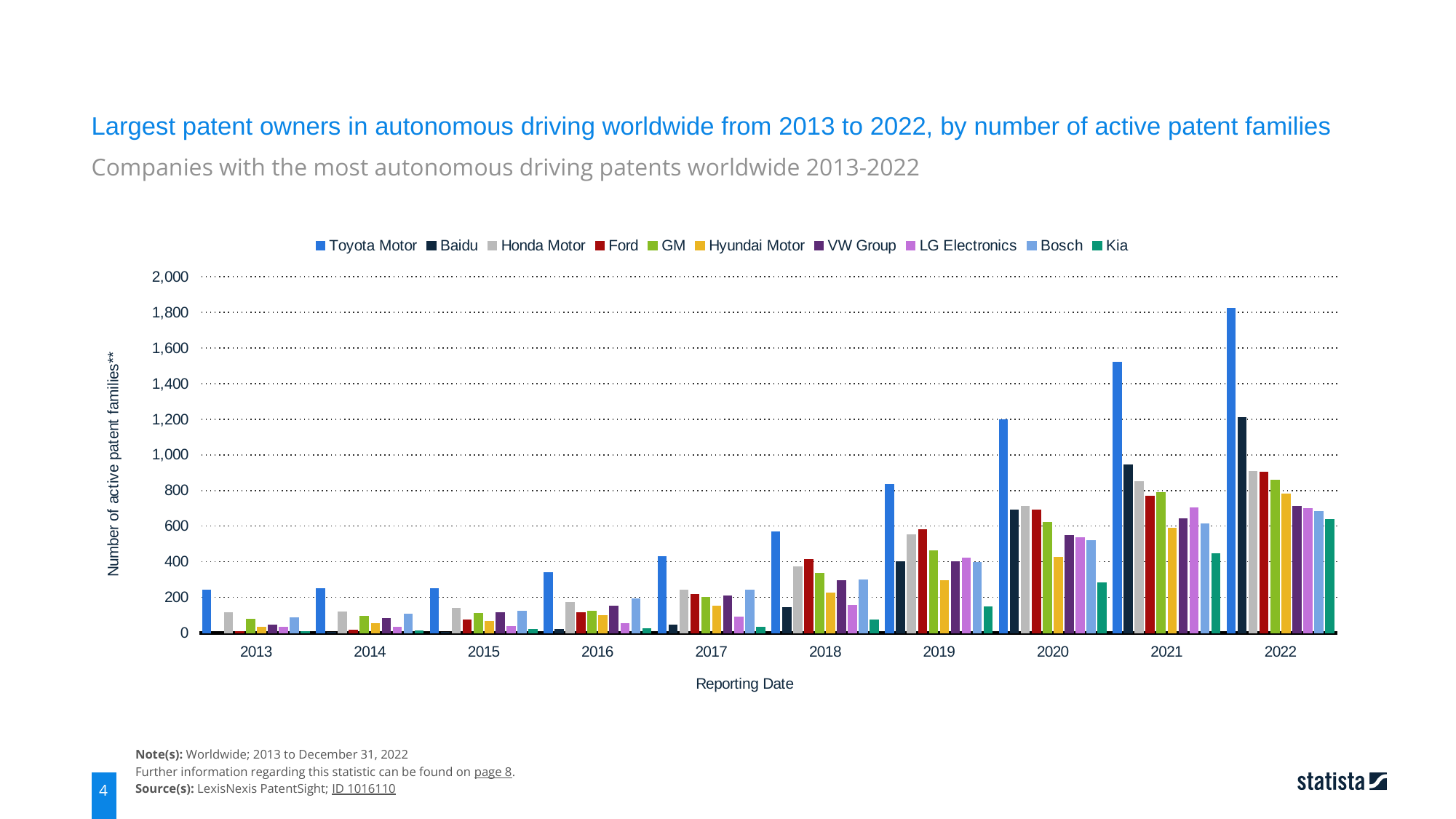

Largest patent owners in autonomous driving worldwide from 2013 to 2022, by number of active patent families
Companies with the most autonomous driving patents worldwide 2013-2022

### Chart

| Category | Toyota Motor | Baidu | Honda Motor | Ford | GM | Hyundai Motor | VW Group | LG Electronics | Bosch | Kia |
|---|---|---|---|---|---|---|---|---|---|---|
| 2013 | 242.0 | None | 116.0 | 9.0 | 79.0 | 34.0 | 46.0 | 33.0 | 85.0 | 8.0 |
| 2014 | 249.0 | 2.0 | 119.0 | 16.0 | 94.0 | 51.0 | 80.0 | 34.0 | 108.0 | 12.0 |
| 2015 | 251.0 | 3.0 | 140.0 | 74.0 | 109.0 | 67.0 | 115.0 | 36.0 | 123.0 | 20.0 |
| 2016 | 340.0 | 22.0 | 172.0 | 114.0 | 121.0 | 99.0 | 150.0 | 51.0 | 193.0 | 25.0 |
| 2017 | 428.0 | 44.0 | 242.0 | 216.0 | 198.0 | 149.0 | 209.0 | 91.0 | 239.0 | 33.0 |
| 2018 | 569.0 | 144.0 | 371.0 | 412.0 | 335.0 | 224.0 | 295.0 | 156.0 | 299.0 | 74.0 |
| 2019 | 832.0 | 401.0 | 550.0 | 579.0 | 461.0 | 293.0 | 402.0 | 420.0 | 396.0 | 146.0 |
| 2020 | 1196.0 | 690.0 | 710.0 | 689.0 | 622.0 | 425.0 | 547.0 | 534.0 | 520.0 | 280.0 |
| 2021 | 1521.0 | 945.0 | 852.0 | 768.0 | 790.0 | 588.0 | 643.0 | 701.0 | 611.0 | 446.0 |
| 2022 | 1823.0 | 1209.0 | 908.0 | 905.0 | 858.0 | 780.0 | 710.0 | 698.0 | 684.0 | 639.0 |
Note(s): Worldwide; 2013 to December 31, 2022
Further information regarding this statistic can be found on page 8.
Source(s): LexisNexis PatentSight; ID 1016110

4